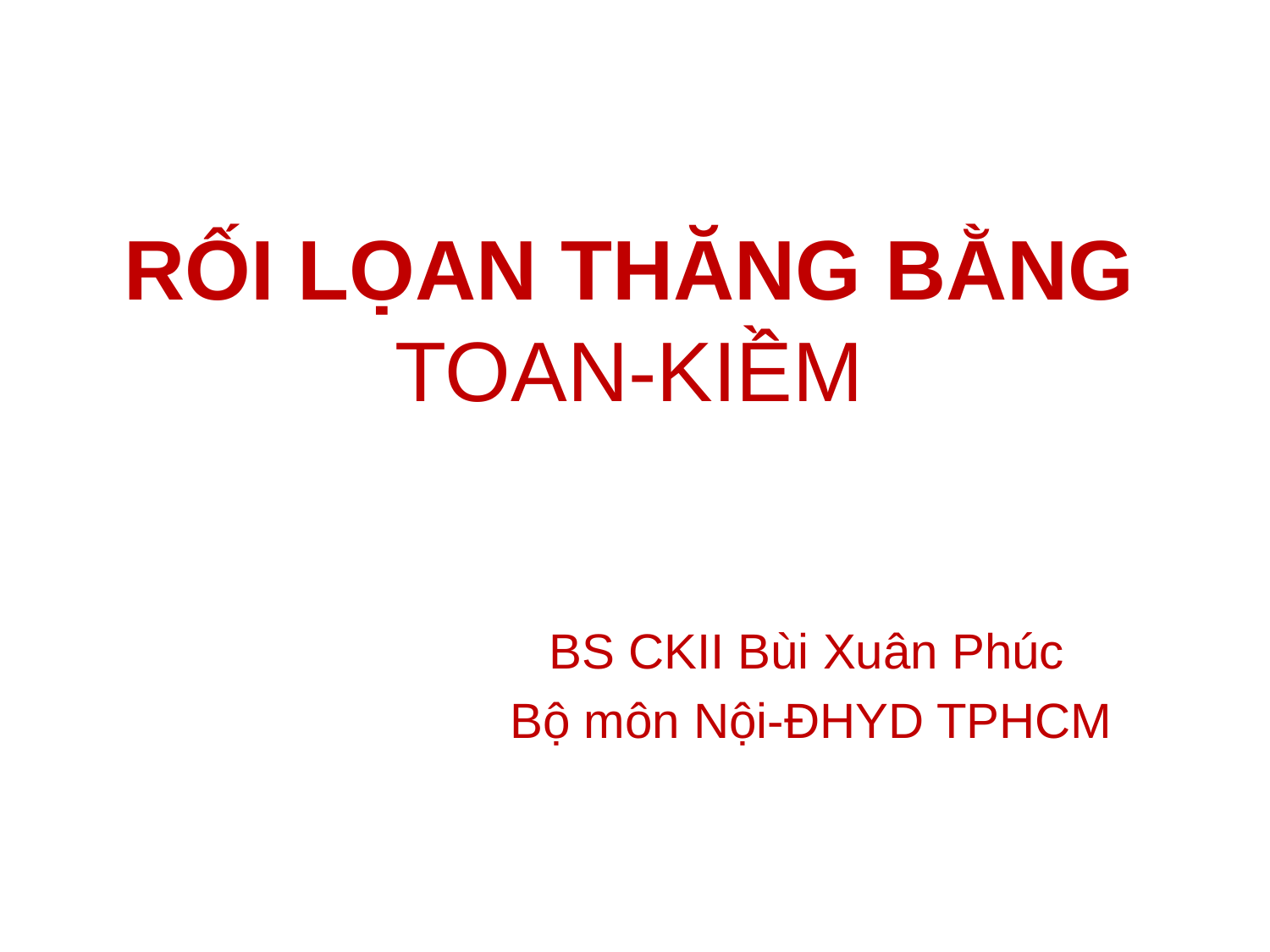

# RỐI LỌAN THĂNG BẰNG TOAN-KIỀM
                            BS CKII Bùi Xuân Phúc
                    Bộ môn Nội-ĐHYD TPHCM